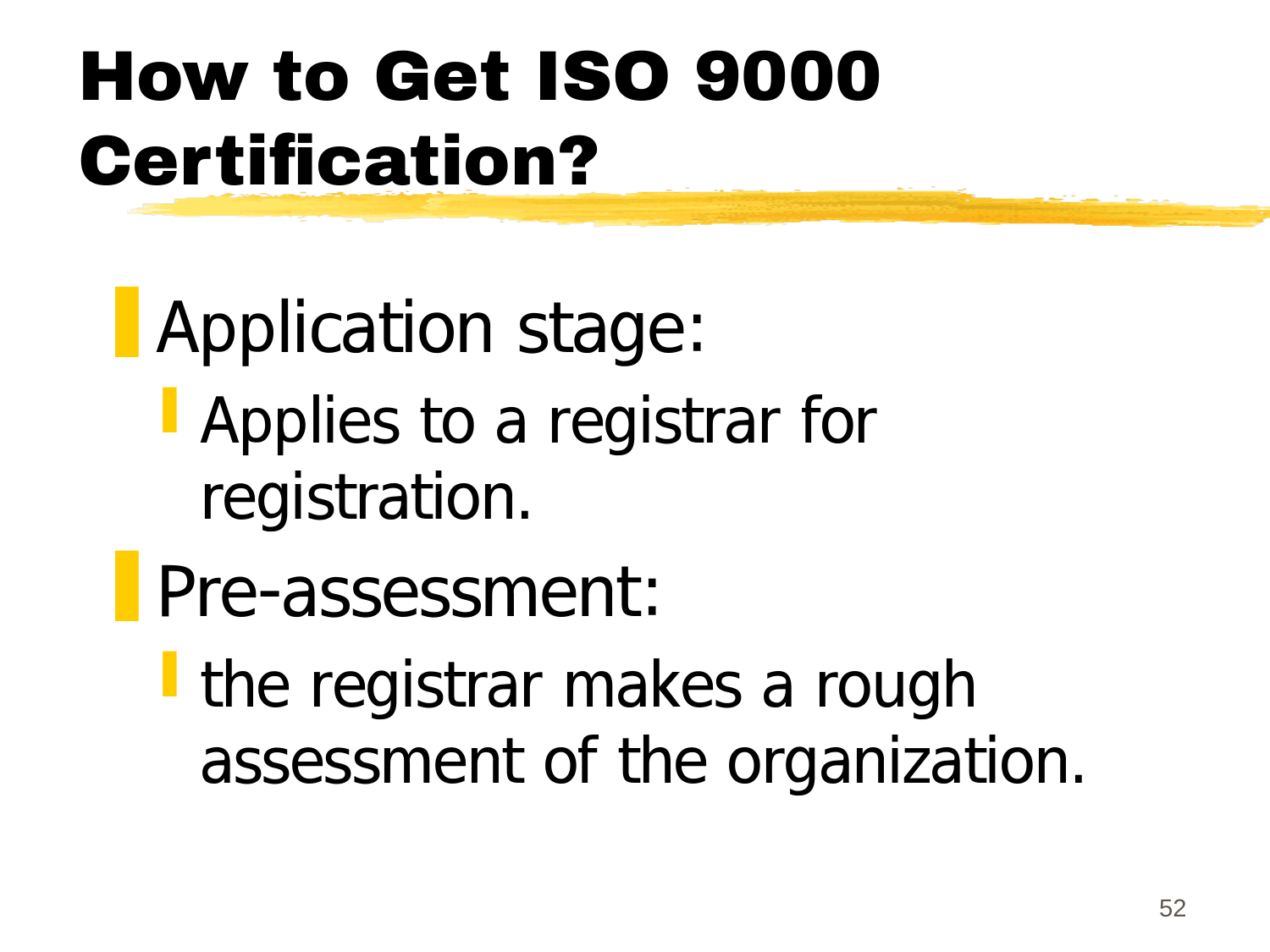

# How to Get ISO 9000 Certification?
Application stage:
Applies to a registrar for registration.
Pre-assessment:
the registrar makes a rough assessment of the organization.
52